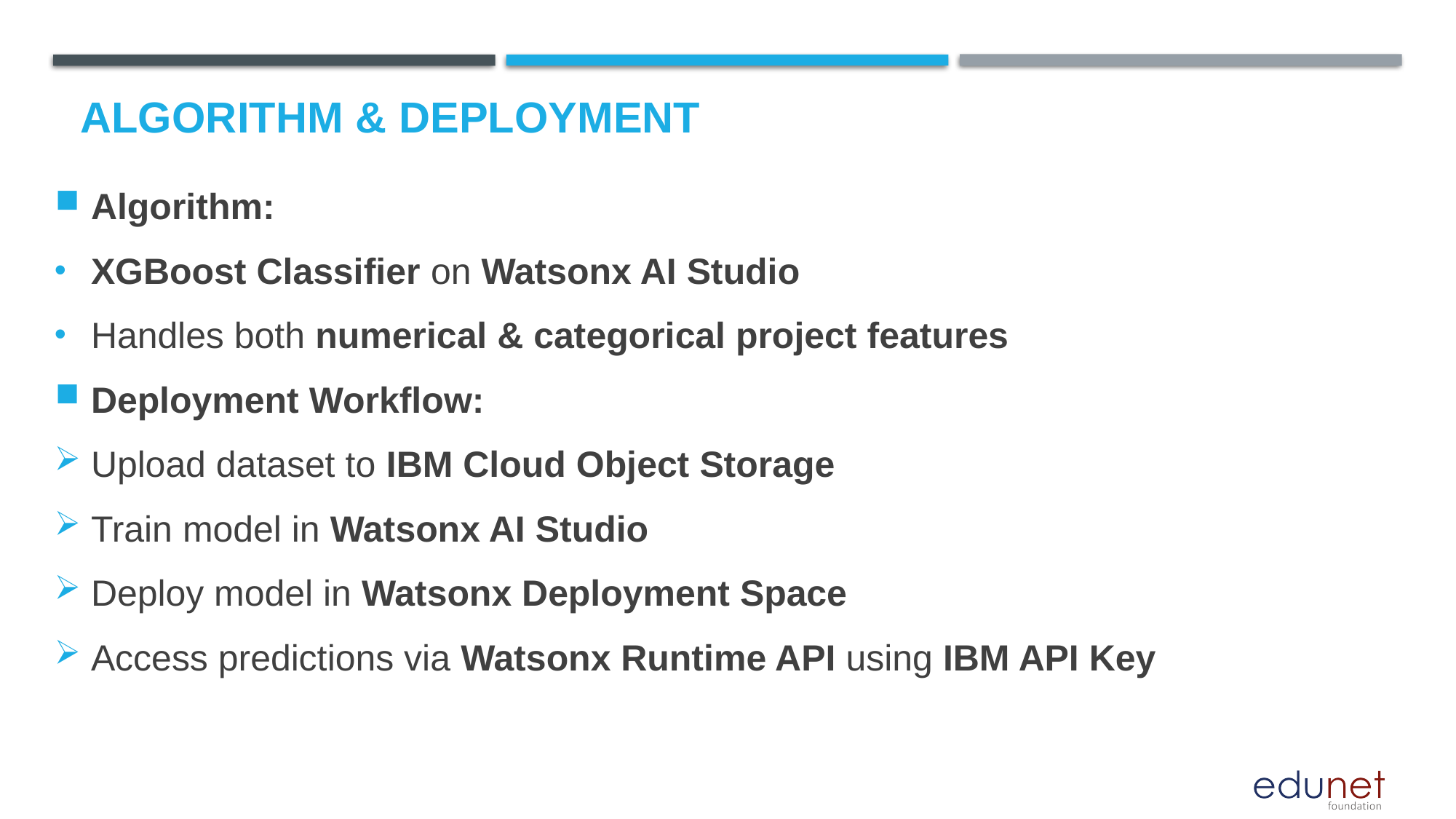

# Algorithm & Deployment
Algorithm:
XGBoost Classifier on Watsonx AI Studio
Handles both numerical & categorical project features
Deployment Workflow:
Upload dataset to IBM Cloud Object Storage
Train model in Watsonx AI Studio
Deploy model in Watsonx Deployment Space
Access predictions via Watsonx Runtime API using IBM API Key